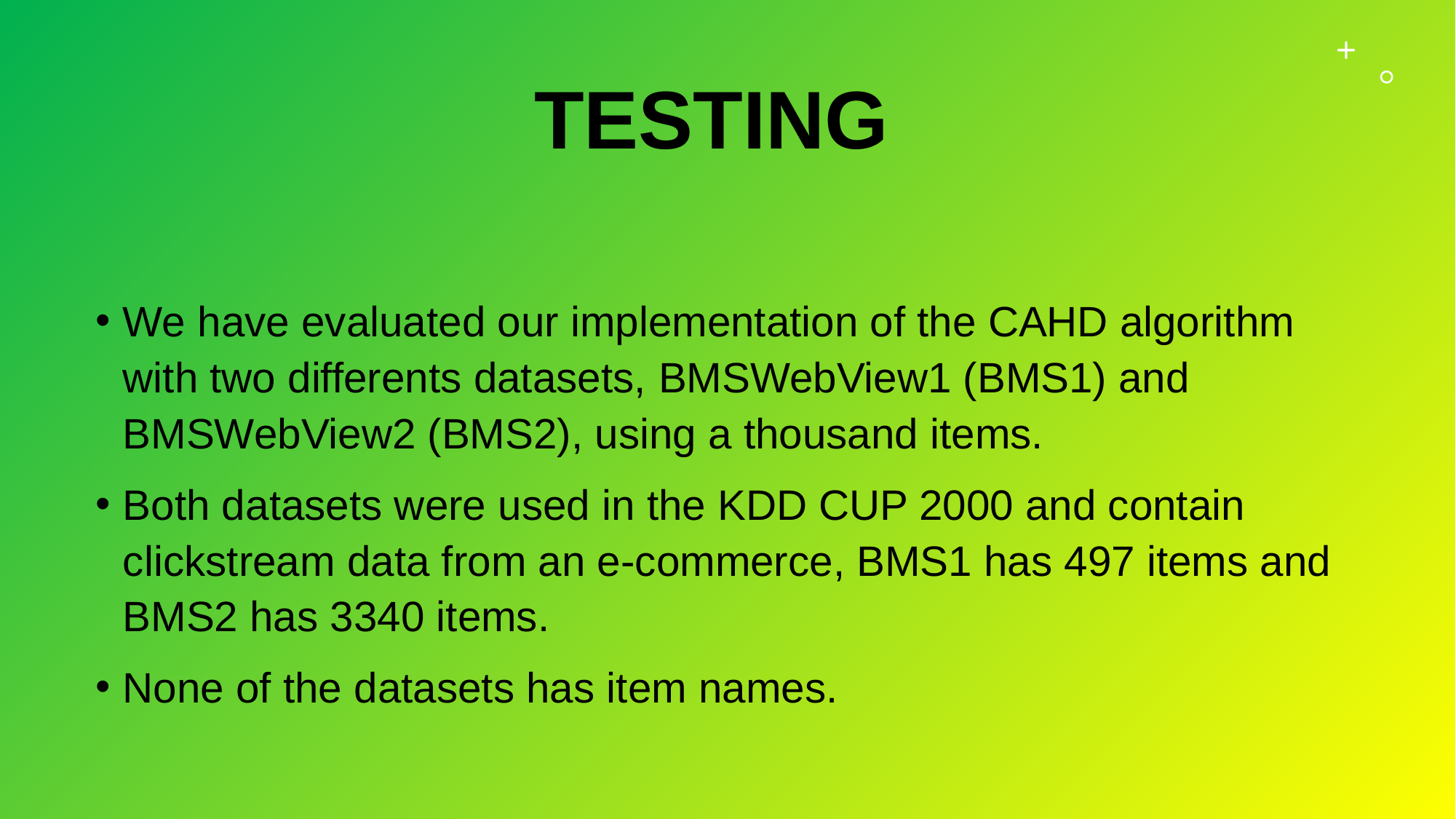

# TESting

We have evaluated our implementation of the CAHD algorithm with two differents datasets, BMSWebView1 (BMS1) and BMSWebView2 (BMS2), using a thousand items.
Both datasets were used in the KDD CUP 2000 and contain clickstream data from an e-commerce, BMS1 has 497 items and BMS2 has 3340 items.
None of the datasets has item names.